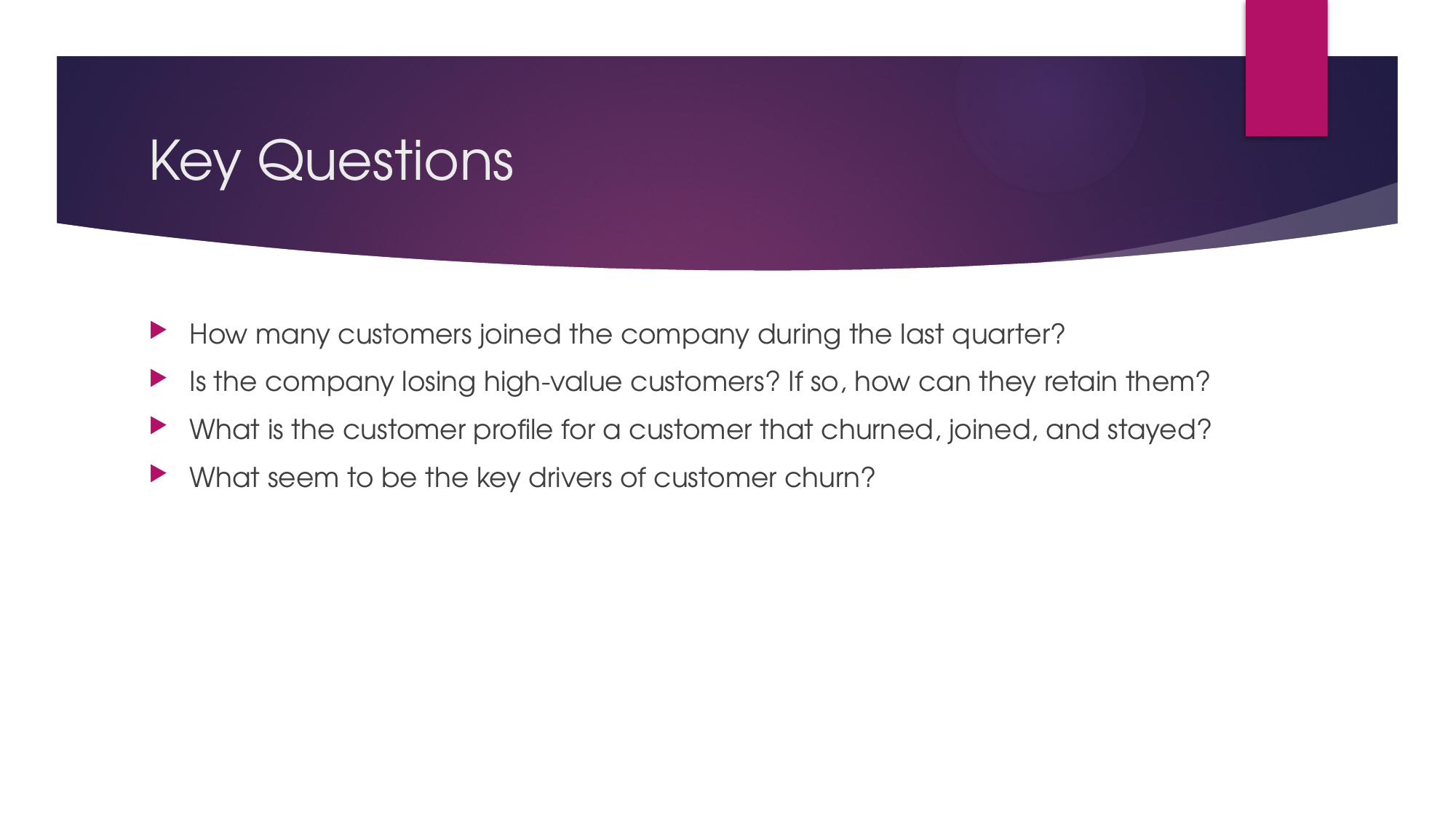

# Key Questions
How many customers joined the company during the last quarter?
Is the company losing high-value customers? If so, how can they retain them?
What is the customer profile for a customer that churned, joined, and stayed?
What seem to be the key drivers of customer churn?